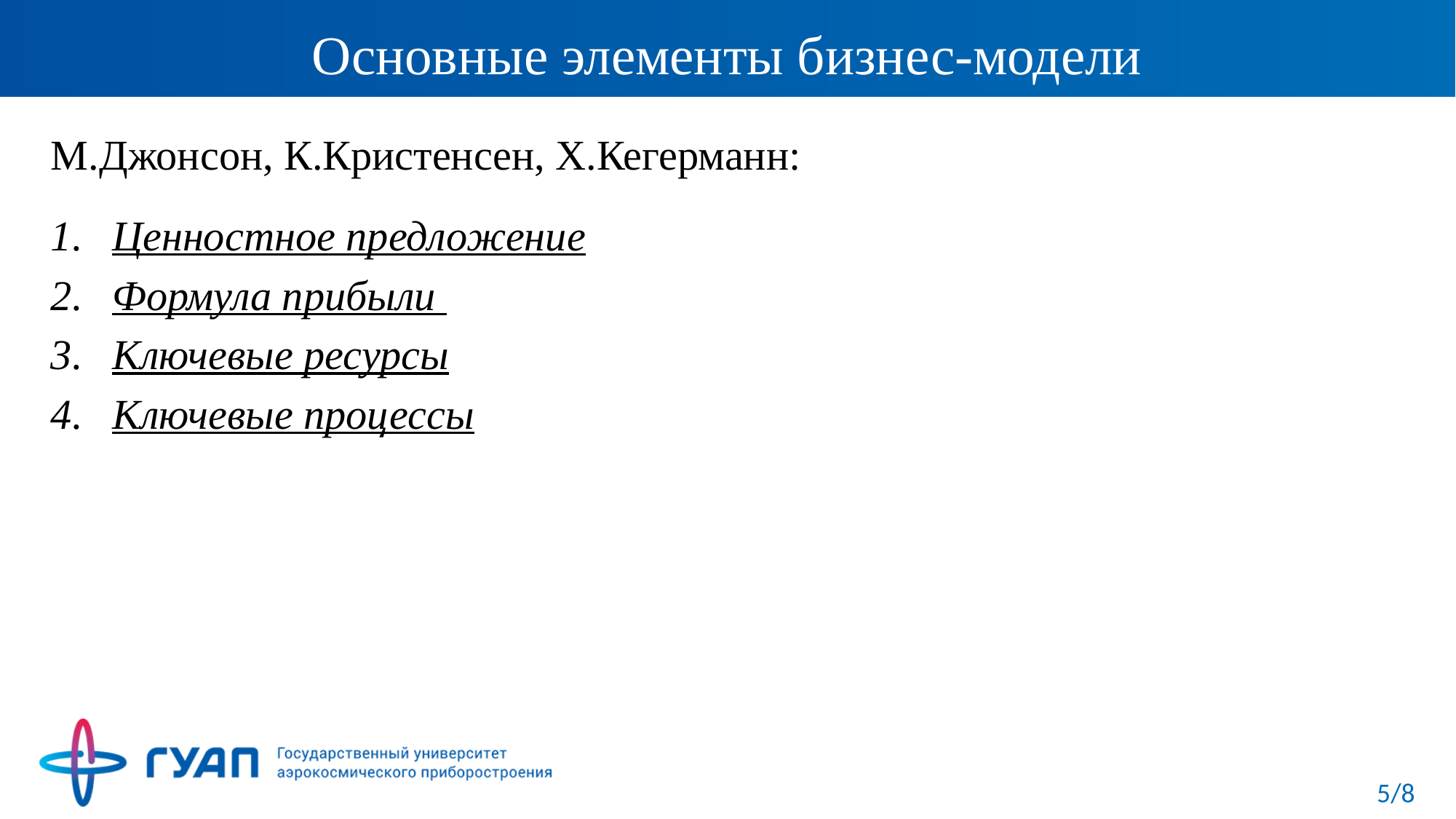

# Основные элементы бизнес-модели

М.Джонсон, К.Кристенсен, Х.Кегерманн:

Ценностное предложение
Формула прибыли
Ключевые ресурсы
Ключевые процессы